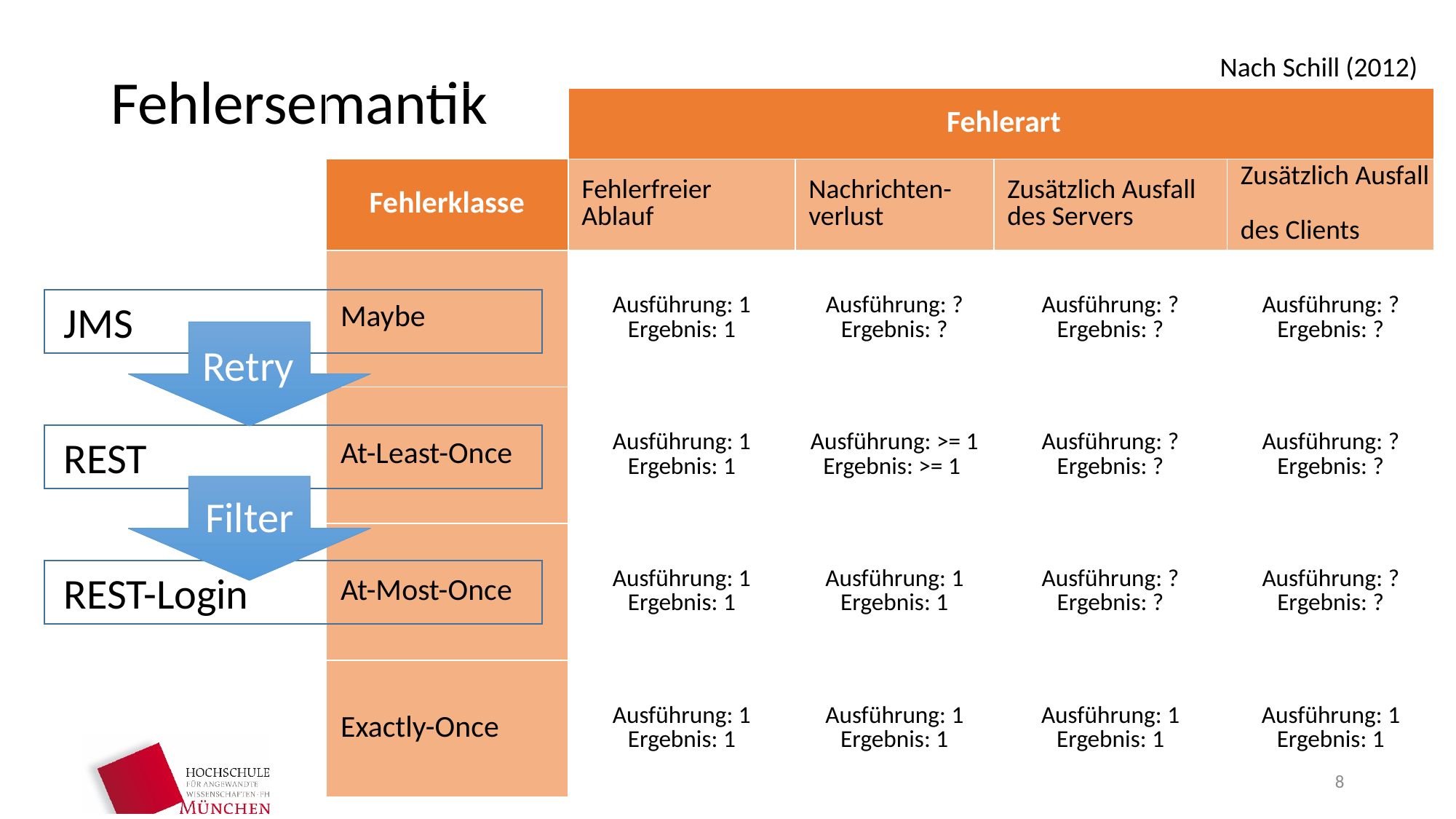

# Fehlersemantik
Nach Schill (2012)
|  | Fehlerart |  |  |  |
| --- | --- | --- | --- | --- |
| Fehlerklasse | Fehlerfreier Ablauf | Nachrichten- verlust | Zusätzlich Ausfall des Servers | Zusätzlich Ausfall des Clients |
| Maybe | Ausführung: 1 Ergebnis: 1 | Ausführung: ? Ergebnis: ? | Ausführung: ? Ergebnis: ? | Ausführung: ? Ergebnis: ? |
| At-Least-Once | Ausführung: 1 Ergebnis: 1 | Ausführung: >= 1 Ergebnis: >= 1 | Ausführung: ? Ergebnis: ? | Ausführung: ? Ergebnis: ? |
| At-Most-Once | Ausführung: 1 Ergebnis: 1 | Ausführung: 1 Ergebnis: 1 | Ausführung: ? Ergebnis: ? | Ausführung: ? Ergebnis: ? |
| Exactly-Once | Ausführung: 1 Ergebnis: 1 | Ausführung: 1 Ergebnis: 1 | Ausführung: 1 Ergebnis: 1 | Ausführung: 1 Ergebnis: 1 |

JMS

Retry

REST
Filter

REST-Login

8